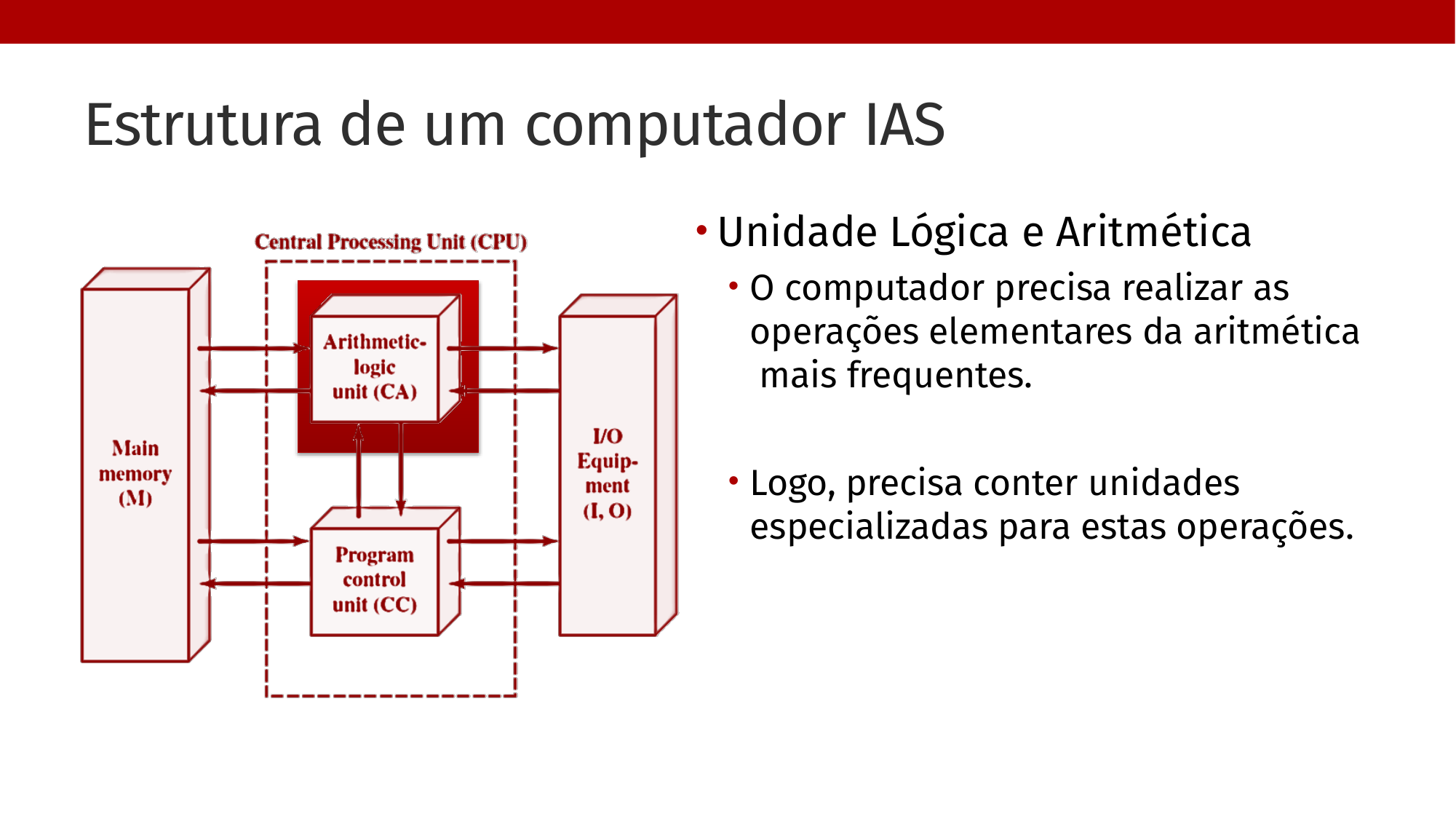

# Estrutura de um computador IAS
Unidade Lógica e Aritmética
O computador precisa realizar as  operações elementares da aritmética  mais frequentes.

Logo, precisa conter unidades
especializadas para estas operações.